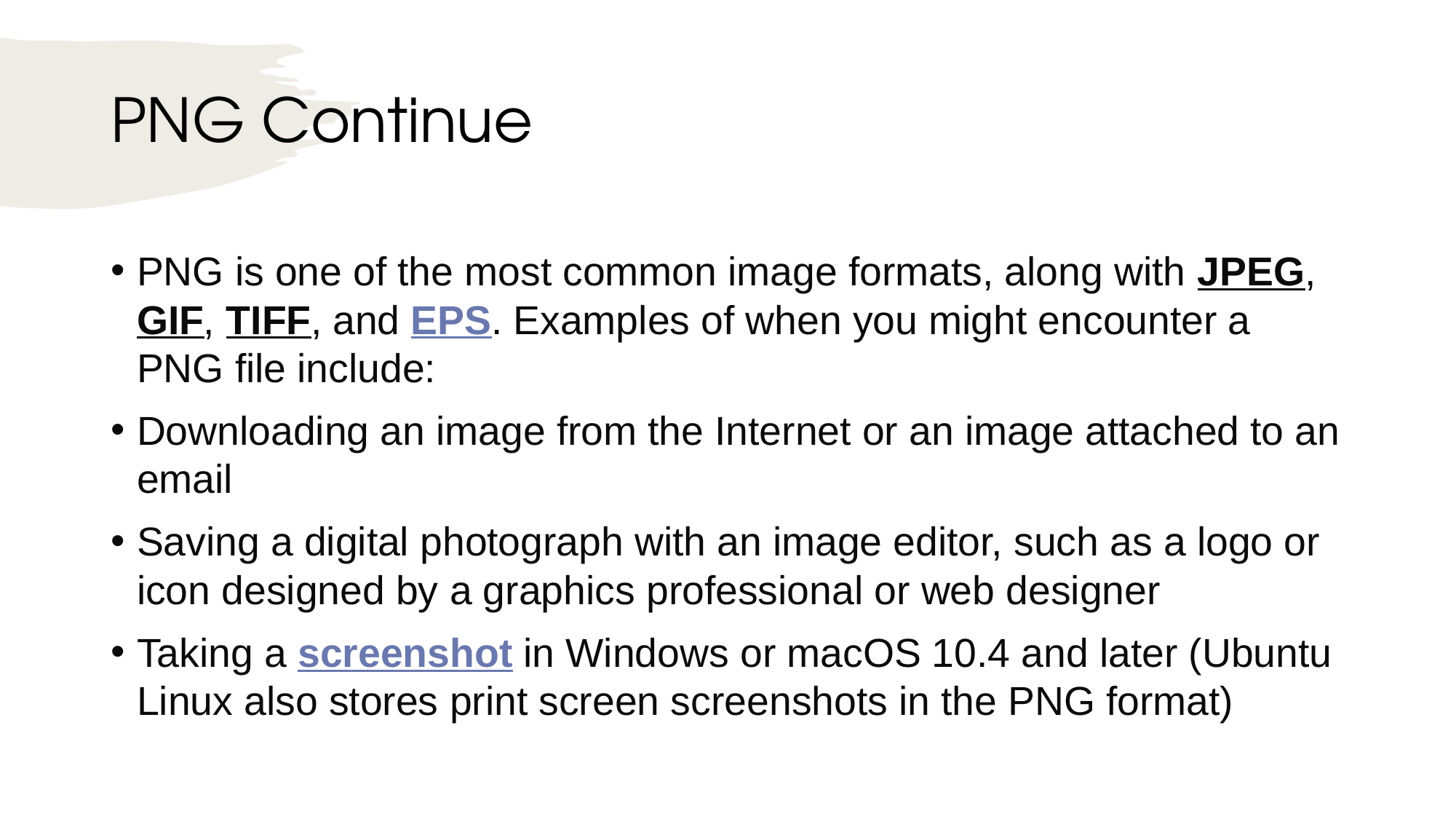

# PNG Continue
PNG is one of the most common image formats, along with JPEG, GIF, TIFF, and EPS. Examples of when you might encounter a PNG file include:
Downloading an image from the Internet or an image attached to an email
Saving a digital photograph with an image editor, such as a logo or icon designed by a graphics professional or web designer
Taking a screenshot in Windows or macOS 10.4 and later (Ubuntu Linux also stores print screen screenshots in the PNG format)